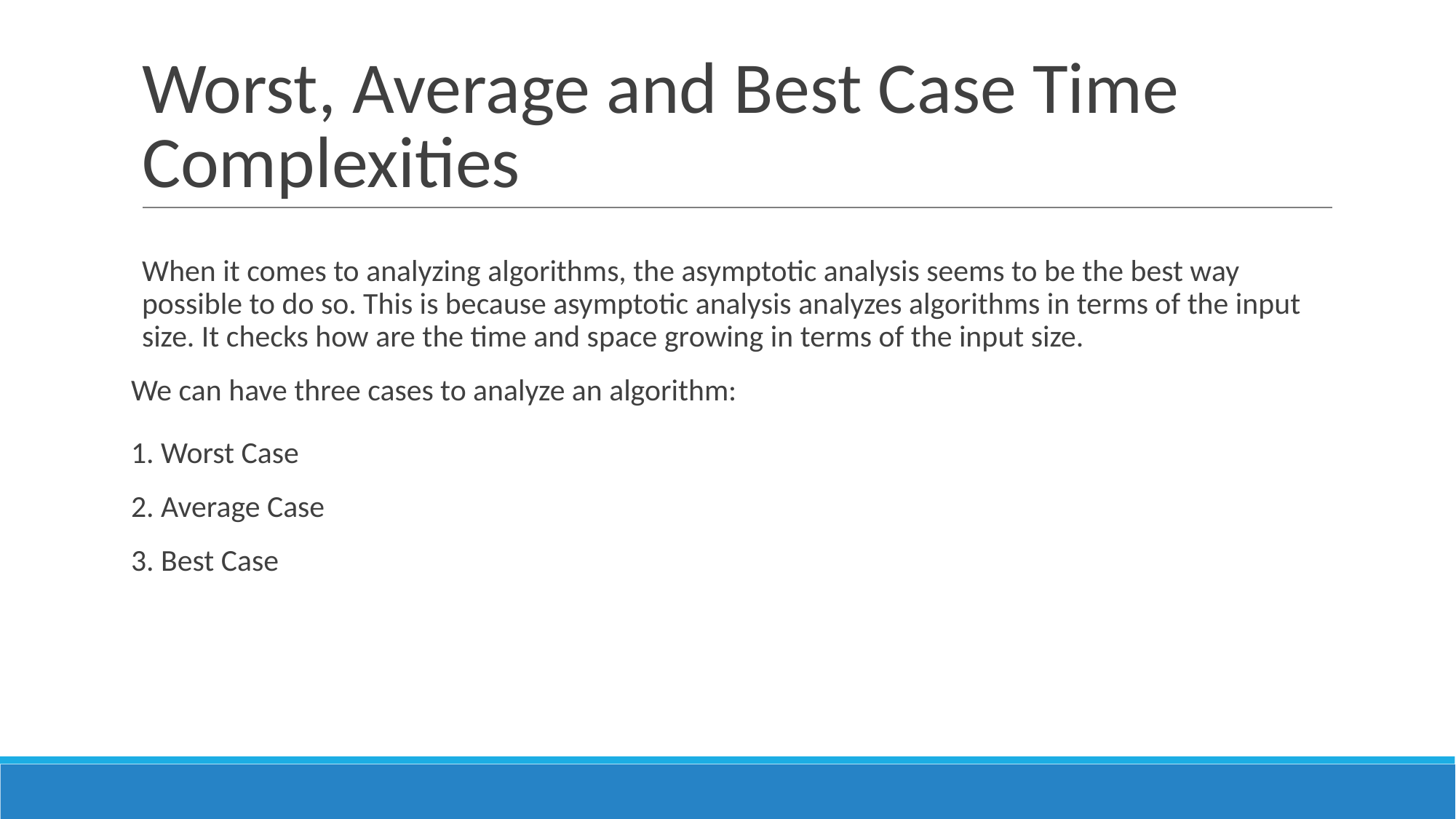

Worst, Average and Best Case Time Complexities
When it comes to analyzing algorithms, the asymptotic analysis seems to be the best way possible to do so. This is because asymptotic analysis analyzes algorithms in terms of the input size. It checks how are the time and space growing in terms of the input size.
We can have three cases to analyze an algorithm:
1. Worst Case
2. Average Case
3. Best Case